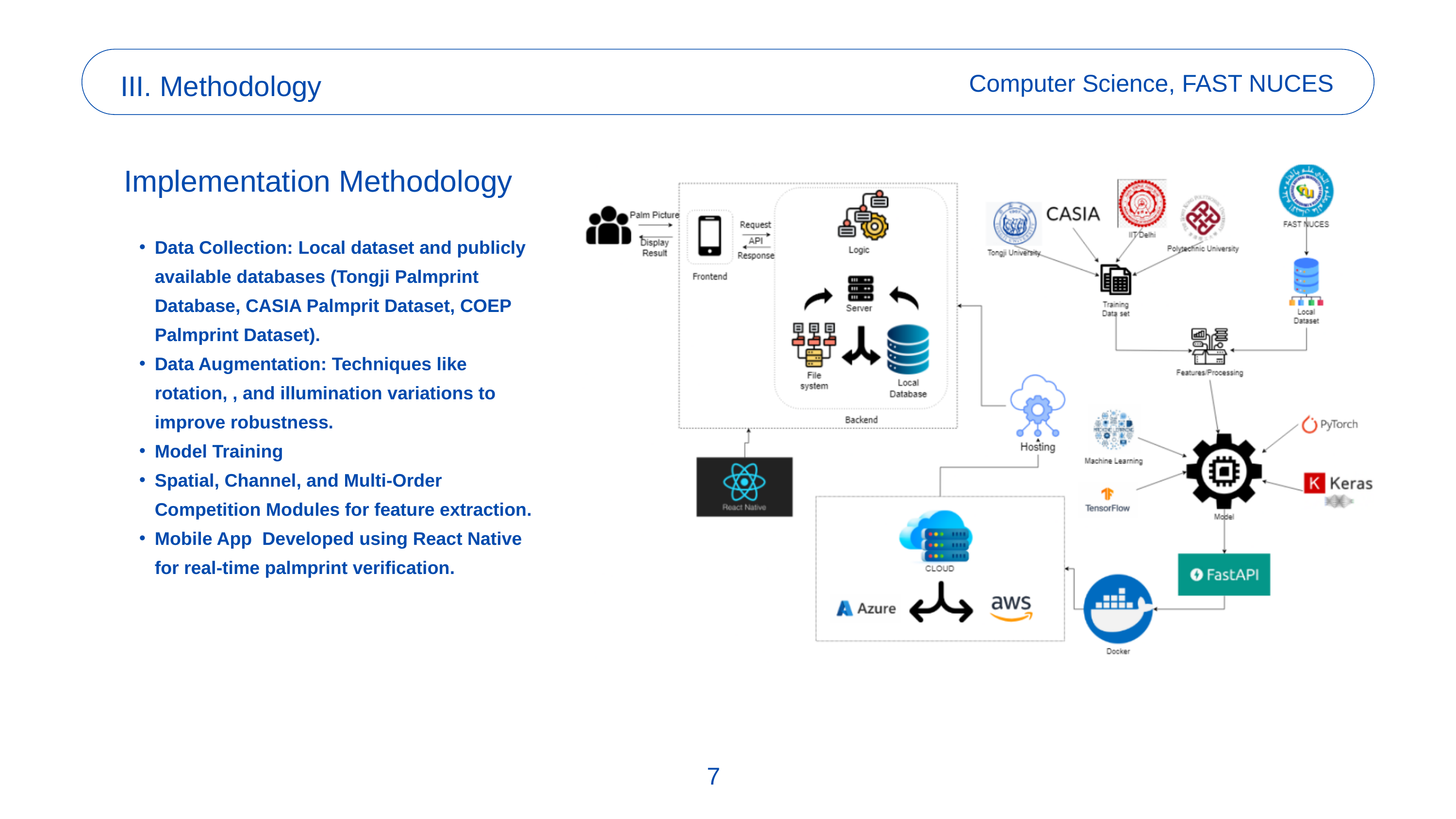

III. Methodology
Computer Science, FAST NUCES
Implementation Methodology

Data Collection: Local dataset and publicly available databases (Tongji Palmprint Database, CASIA Palmprit Dataset, COEP Palmprint Dataset).
Data Augmentation: Techniques like rotation, , and illumination variations to improve robustness.
Model Training
Spatial, Channel, and Multi-Order Competition Modules for feature extraction.
Mobile App  Developed using React Native for real-time palmprint verification.

7